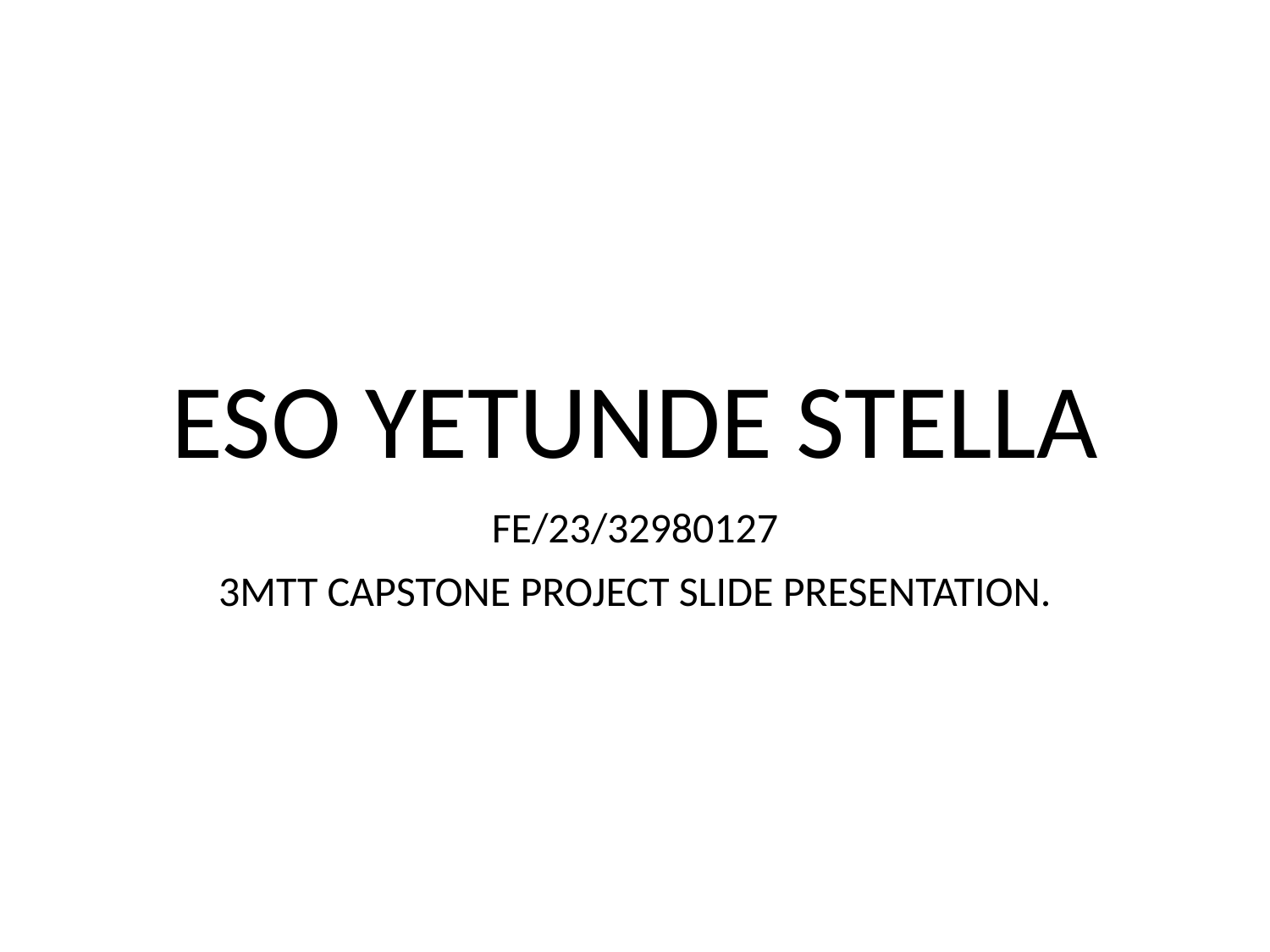

# ESO YETUNDE STELLA
FE/23/32980127
3MTT CAPSTONE PROJECT SLIDE PRESENTATION.